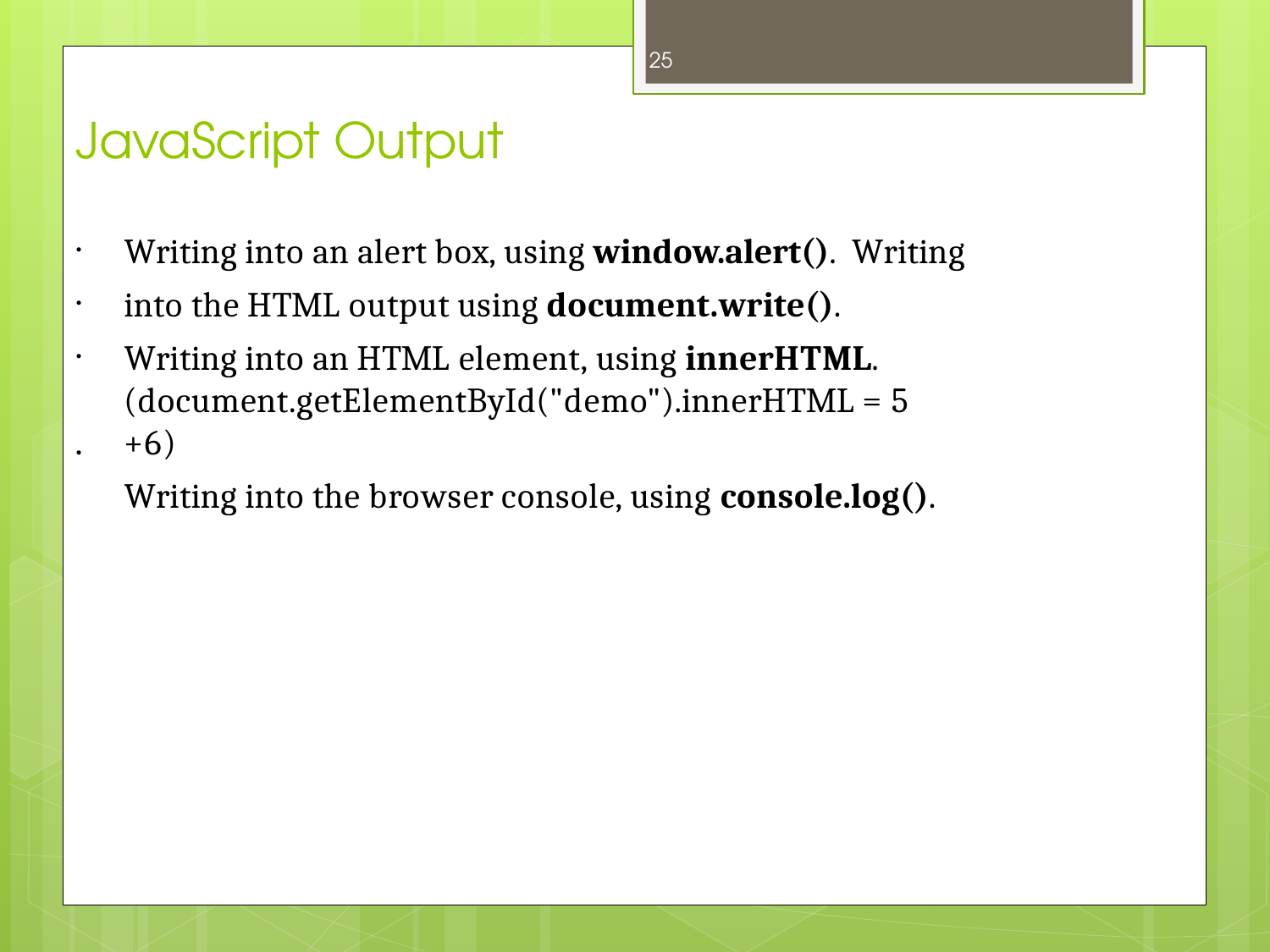

25
# JavaScript Output
Writing into an alert box, using window.alert().  Writing into the HTML output using document.write().  Writing into an HTML element, using innerHTML.
(document.getElementById("demo").innerHTML = 5 +6)
Writing into the browser console, using console.log().
•
•
•
•